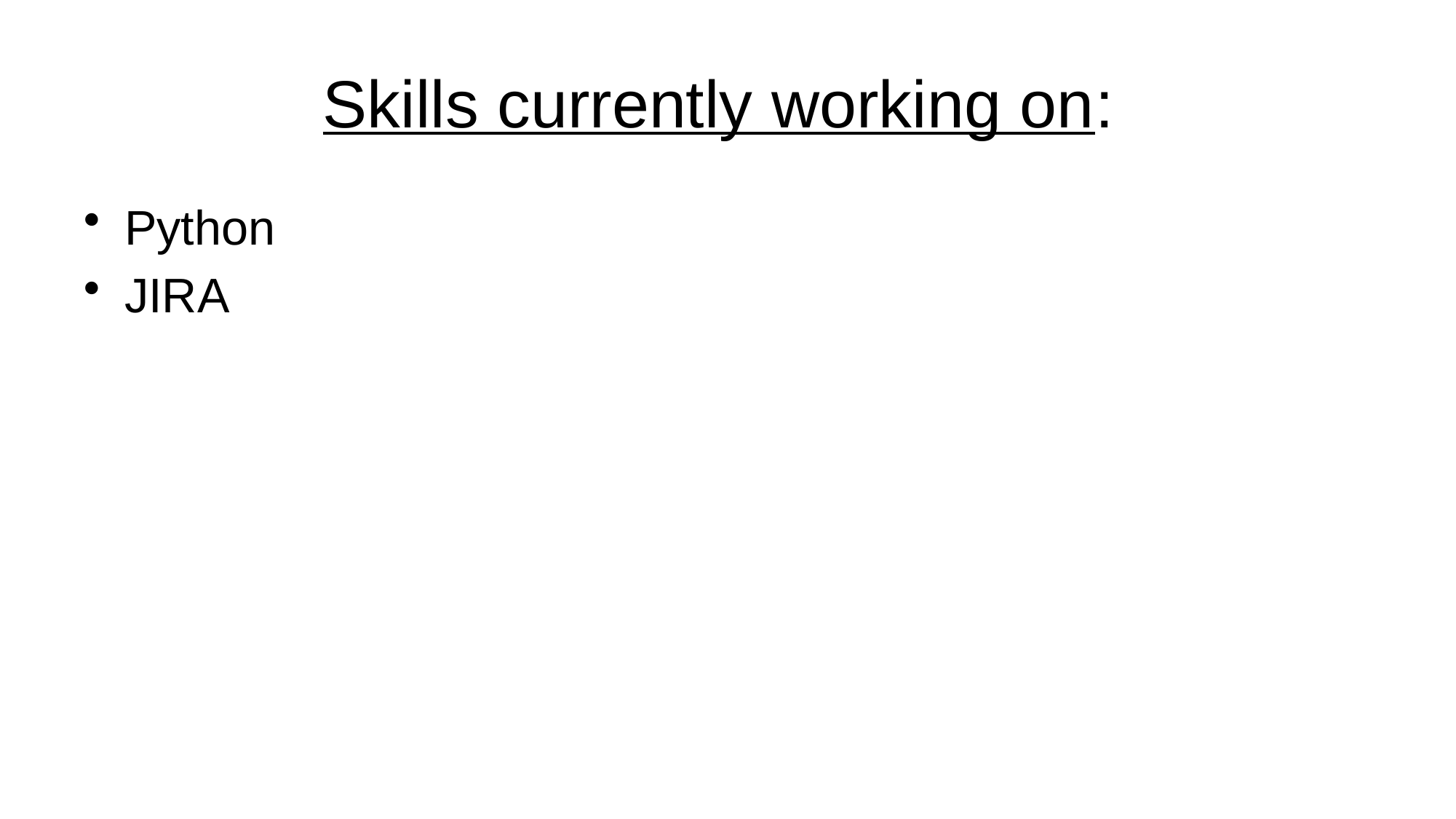

# Skills currently working on:
Python
JIRA